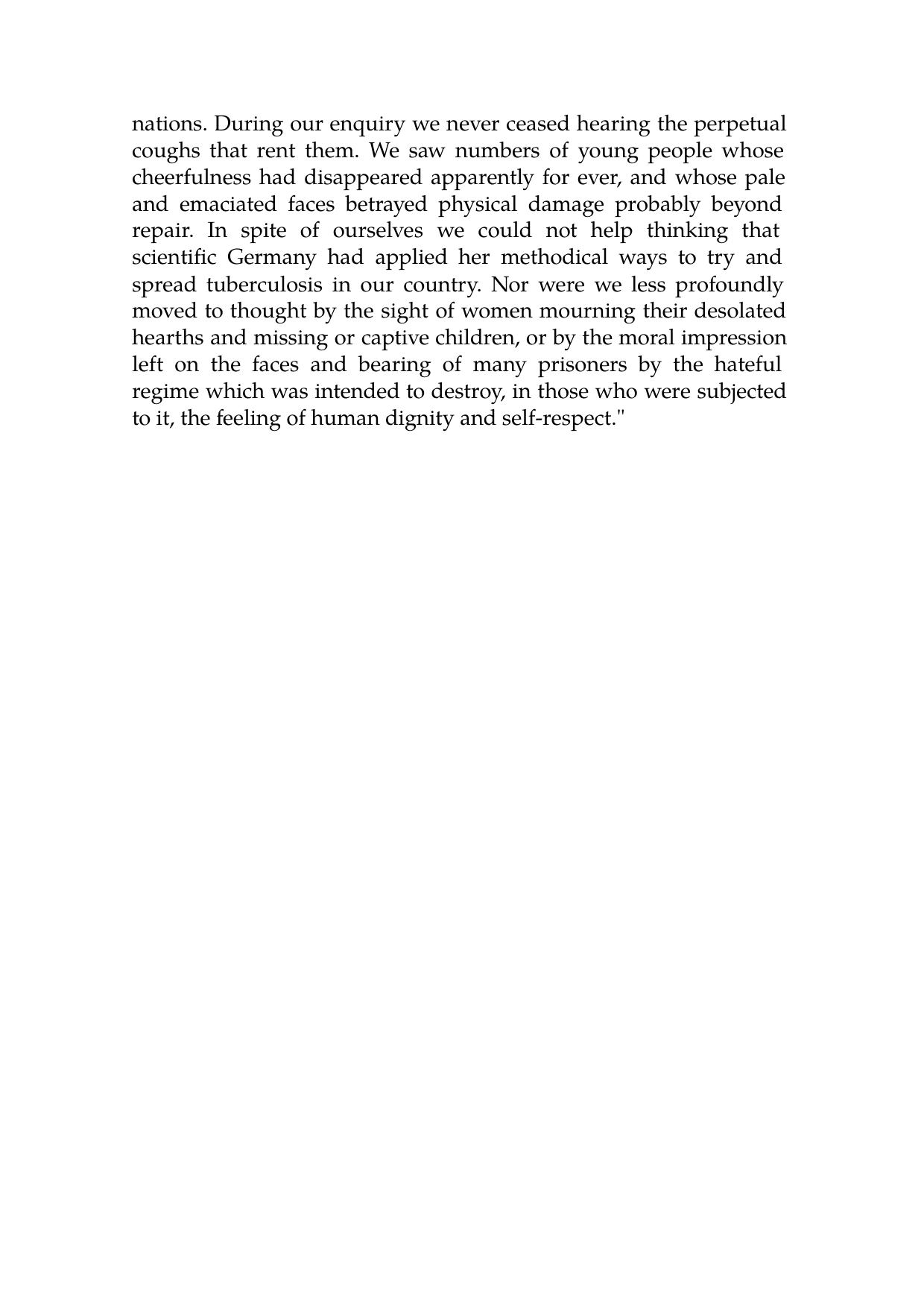

nations. During our enquiry we never ceased hearing the perpetual  coughs that rent them. We saw numbers of young people whose  cheerfulness had disappeared apparently for ever, and whose pale  and emaciated faces betrayed physical damage probably beyond  repair. In spite of ourselves we could not help thinking that  scientific Germany had applied her methodical ways to try and  spread tuberculosis in our country. Nor were we less profoundly  moved to thought by the sight of women mourning their desolated  hearths and missing or captive children, or by the moral impression  left on the faces and bearing of many prisoners by the hateful  regime which was intended to destroy, in those who were subjected  to it, the feeling of human dignity and self-respect."